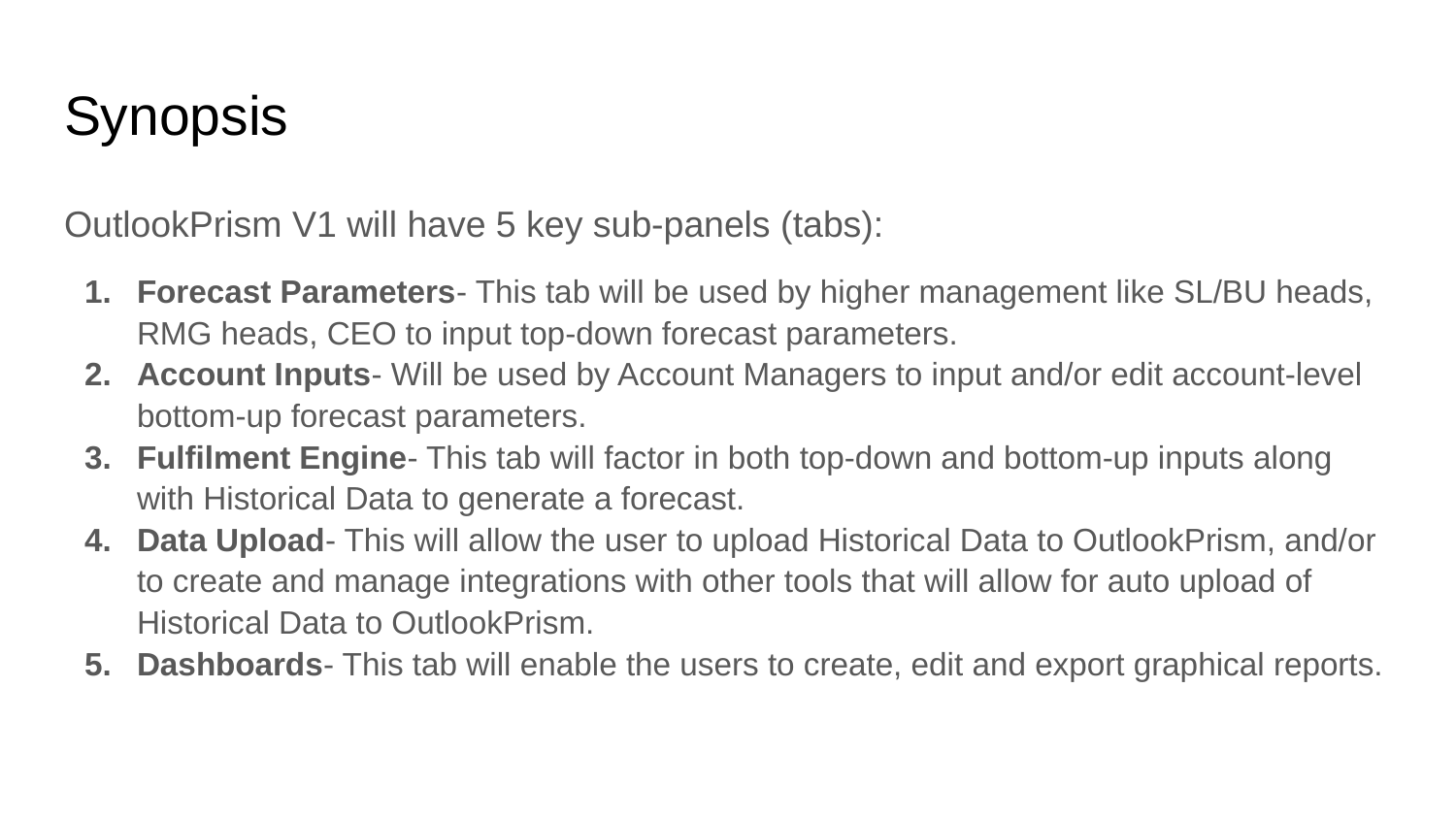

# Synopsis
OutlookPrism V1 will have 5 key sub-panels (tabs):
Forecast Parameters- This tab will be used by higher management like SL/BU heads, RMG heads, CEO to input top-down forecast parameters.
Account Inputs- Will be used by Account Managers to input and/or edit account-level bottom-up forecast parameters.
Fulfilment Engine- This tab will factor in both top-down and bottom-up inputs along with Historical Data to generate a forecast.
Data Upload- This will allow the user to upload Historical Data to OutlookPrism, and/or to create and manage integrations with other tools that will allow for auto upload of Historical Data to OutlookPrism.
Dashboards- This tab will enable the users to create, edit and export graphical reports.